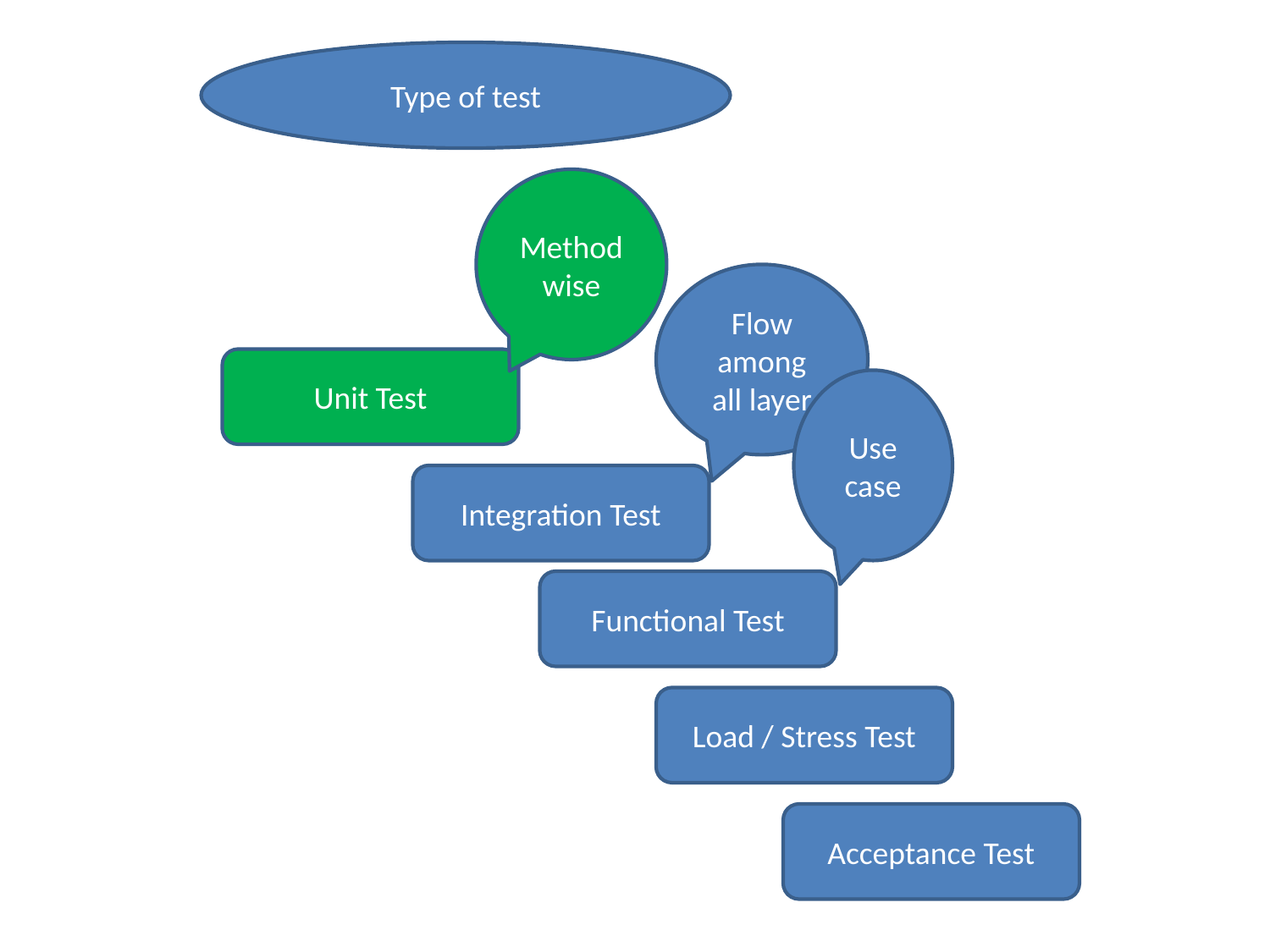

Type of test
Method wise
Flow among all layer
Unit Test
Use case
Integration Test
Functional Test
Load / Stress Test
Acceptance Test